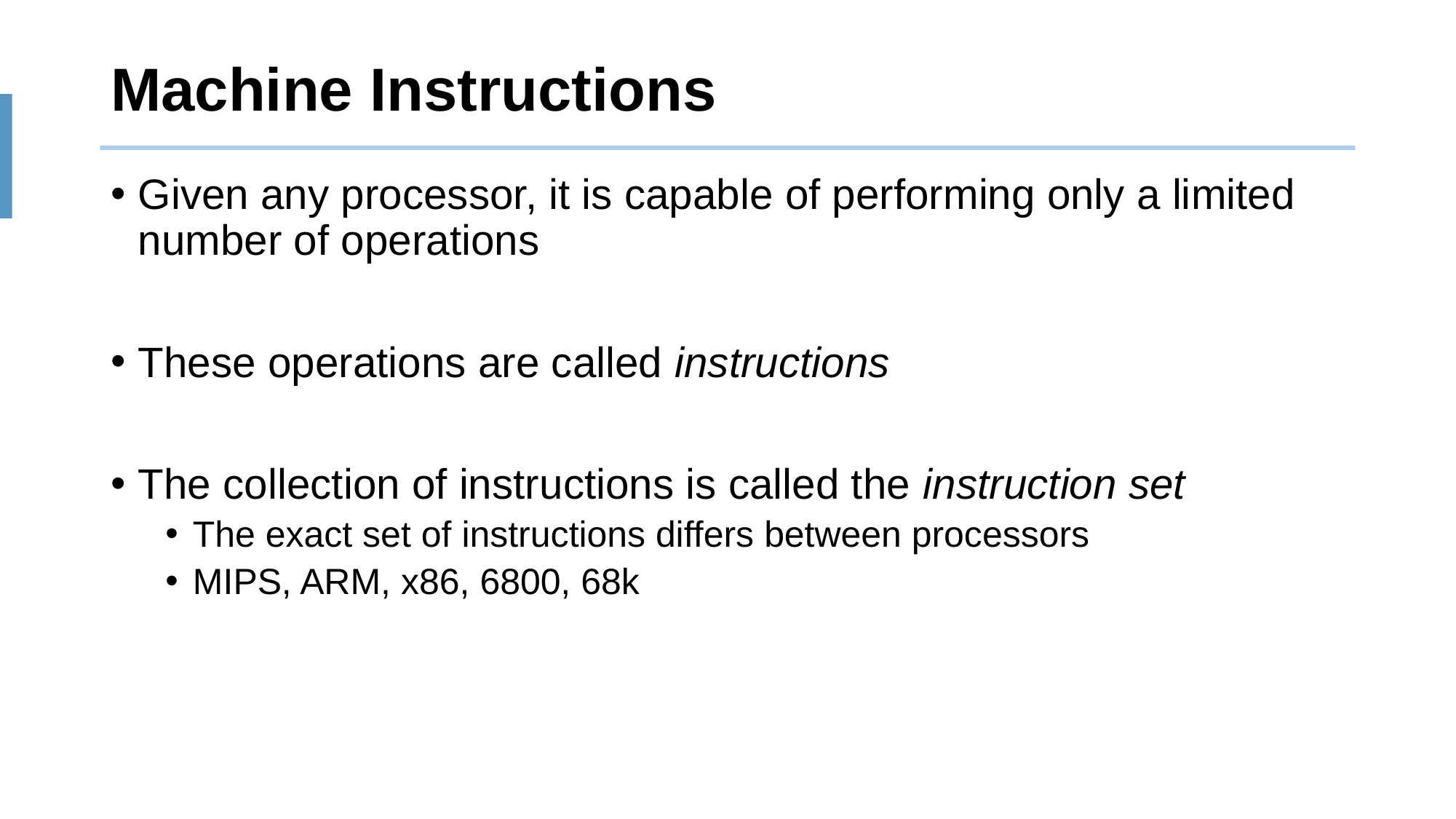

Machine Instructions
Given any processor, it is capable of performing only a limited number of operations

These operations are called instructions

The collection of instructions is called the instruction set
The exact set of instructions differs between processors
MIPS, ARM, x86, 6800, 68k